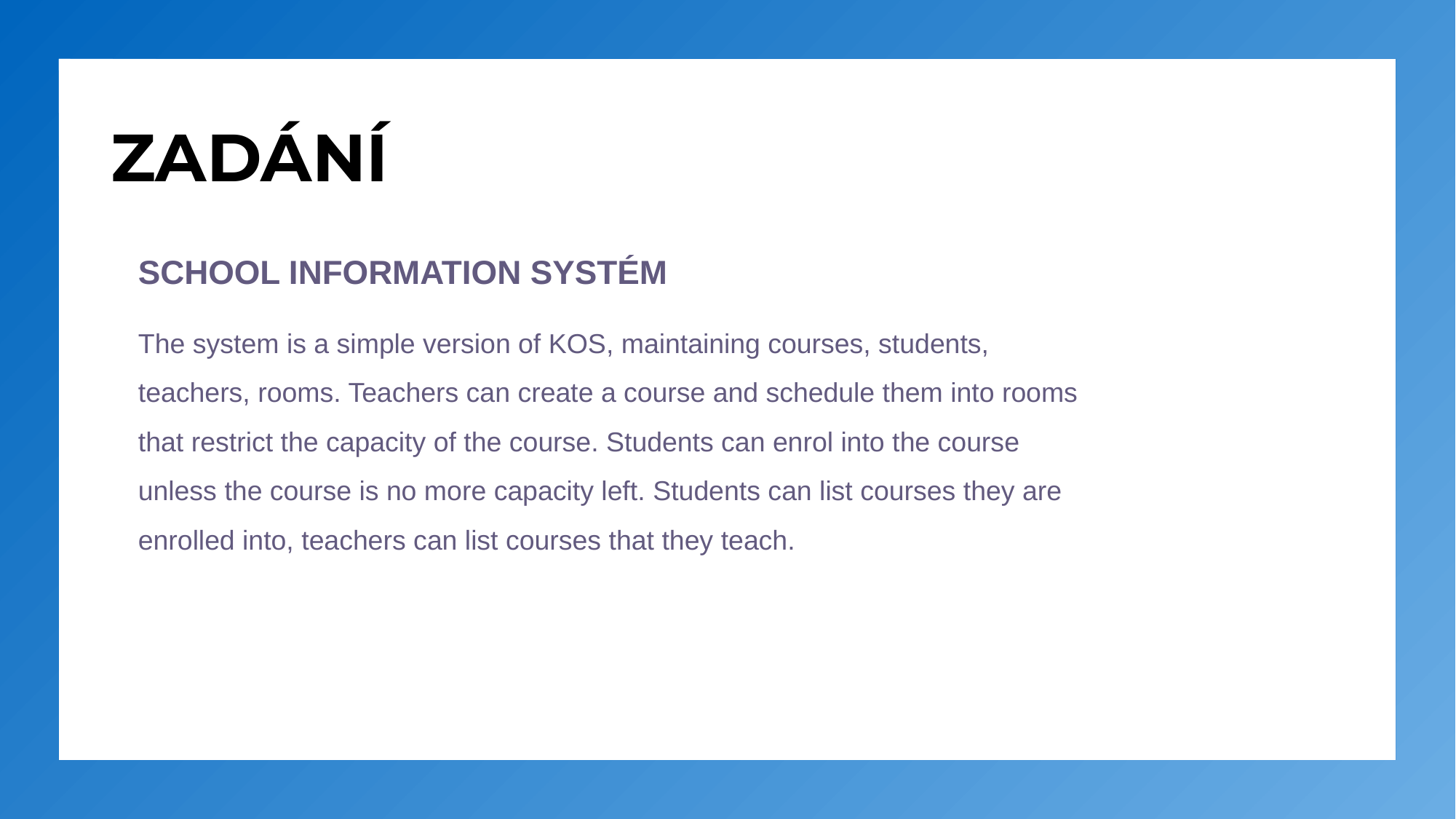

# ZADÁNÍ
SCHOOL INFORMATION SYSTÉM
The system is a simple version of KOS, maintaining courses, students, teachers, rooms. Teachers can create a course and schedule them into rooms that restrict the capacity of the course. Students can enrol into the course unless the course is no more capacity left. Students can list courses they are enrolled into, teachers can list courses that they teach.